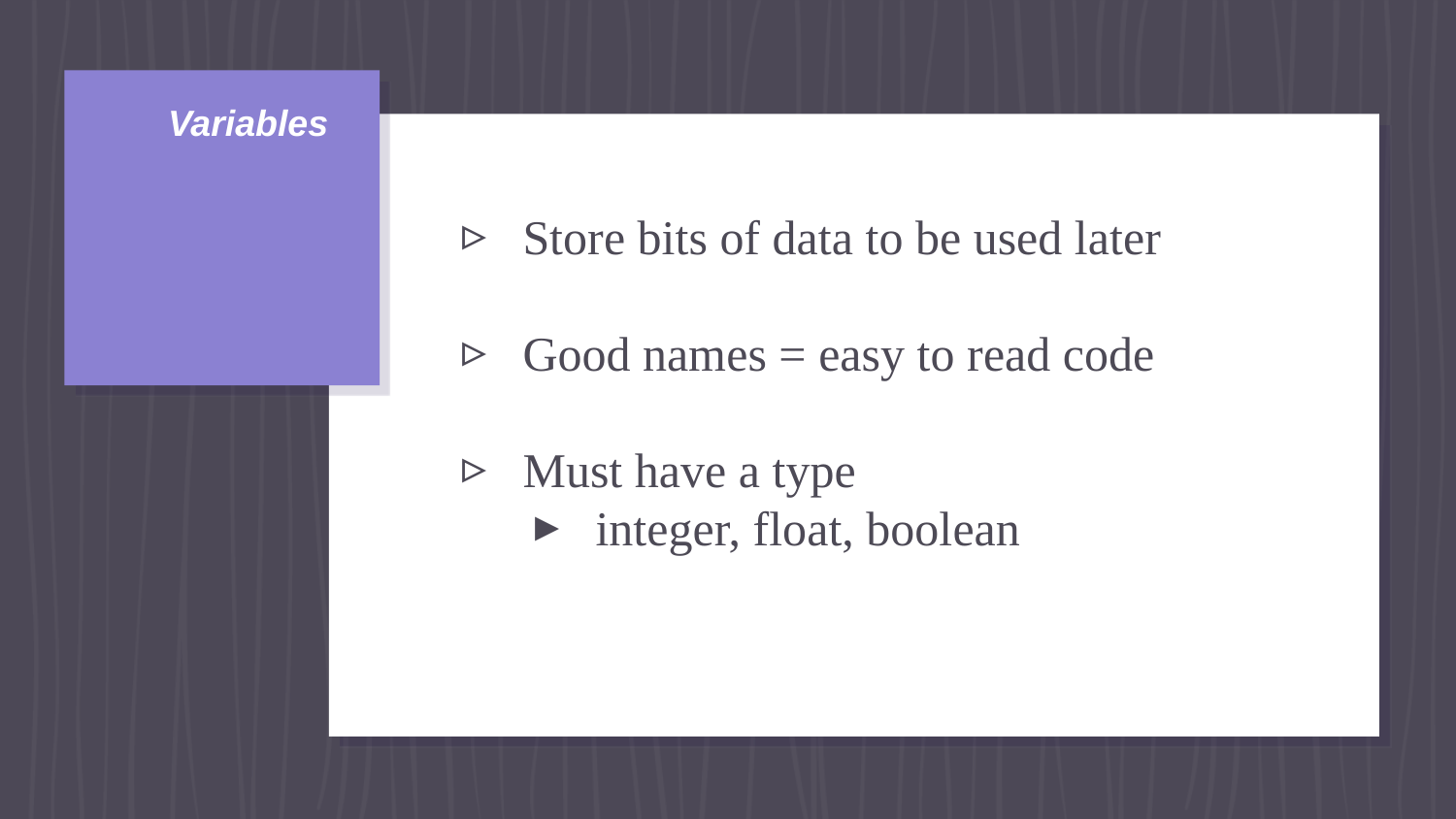

# Variables
Store bits of data to be used later
Good names = easy to read code
Must have a type
integer, float, boolean